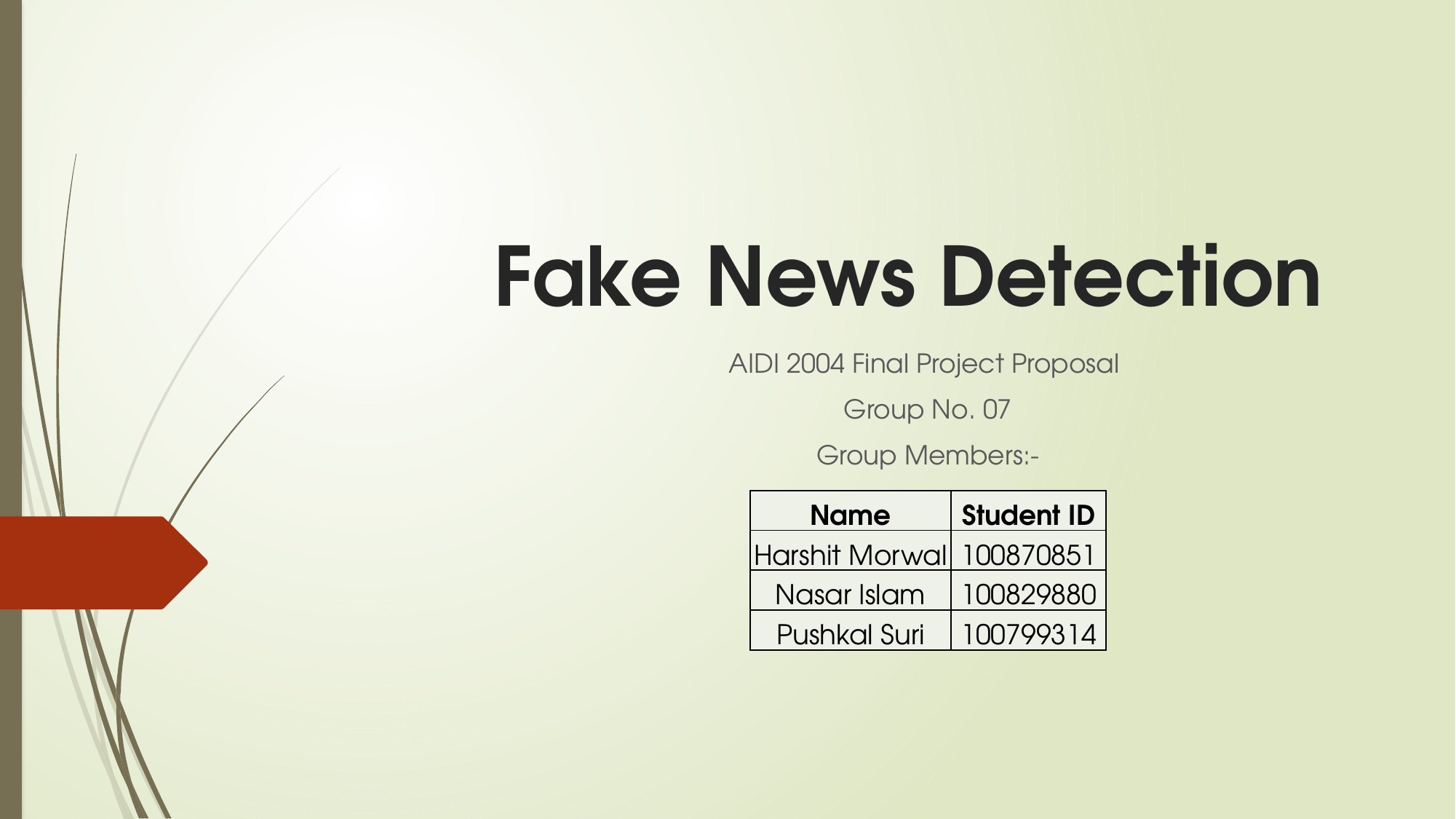

# Fake News Detection
AIDI 2004 Final Project Proposal
Group No. 07
Group Members:-

| Name | Student ID |
| --- | --- |
| Harshit Morwal | 100870851 |
| Nasar Islam | 100829880 |
| Pushkal Suri | 100799314 |